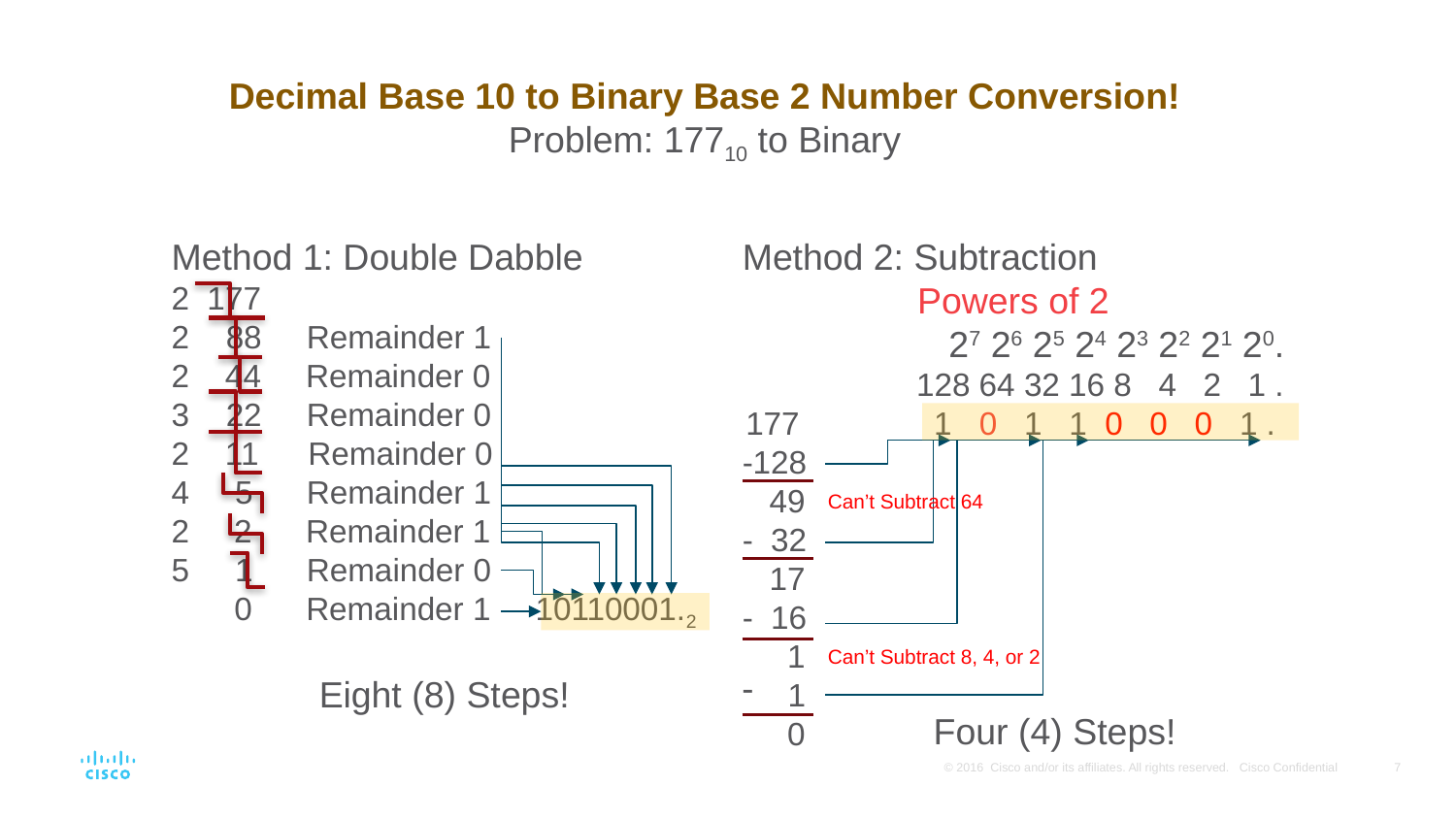

Decimal Base 10 to Binary Base 2 Number Conversion!
Problem: 17710 to Binary

Method 2: Subtraction
Powers of 2
27 26 25 24 23 22 21 20.
  128 64 32 16 8   4   2   1 .
177               1   0   1   1  0   0   0   1 .
-128
   49
-  32
   17
-  16
     1
1
     0

Method 1: Double Dabble
2  177
88     Remainder 1
2    44     Remainder 0
22     Remainder 0
2    11      Remainder 0
 5      Remainder 1
2     2      Remainder 1
 1      Remainder 0
       0      Remainder 1     10110001.2

Can’t Subtract 64

Can’t Subtract 8, 4, or 2
Eight (8) Steps!
Four (4) Steps!